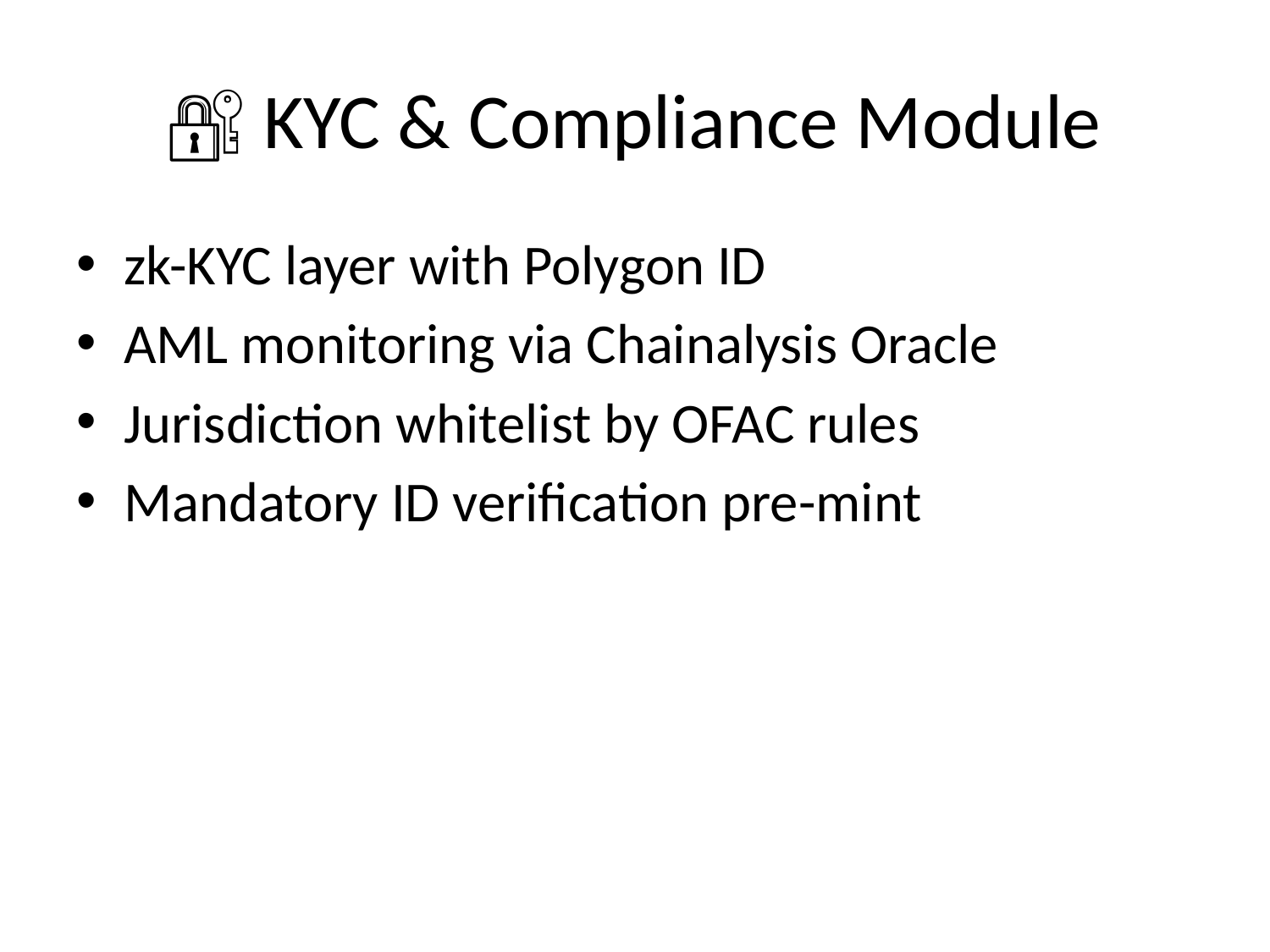

# 🔐 KYC & Compliance Module
zk-KYC layer with Polygon ID
AML monitoring via Chainalysis Oracle
Jurisdiction whitelist by OFAC rules
Mandatory ID verification pre-mint